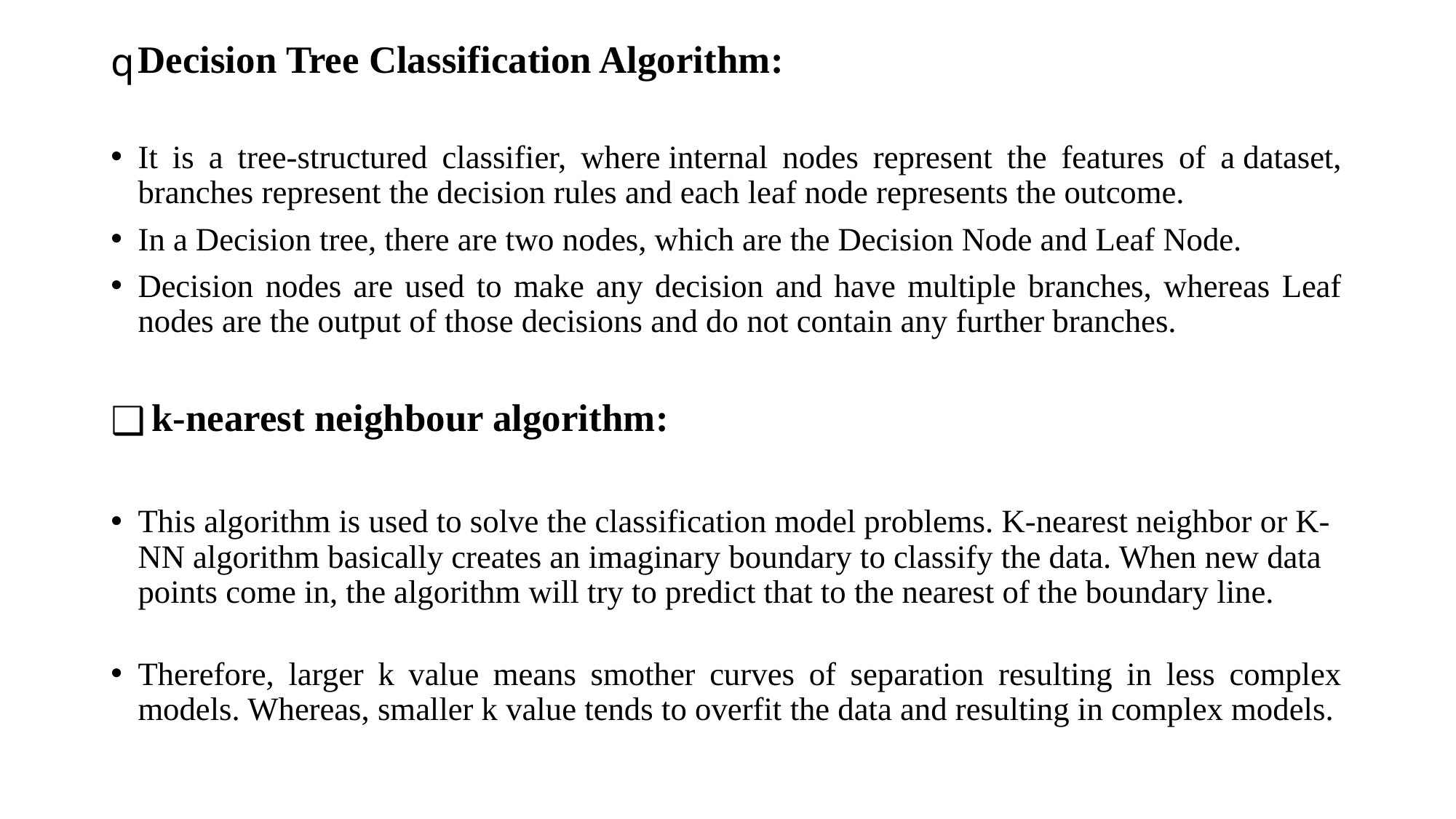

#
Decision Tree Classification Algorithm:

It is a tree-structured classifier, where internal nodes represent the features of a dataset, branches represent the decision rules and each leaf node represents the outcome.
In a Decision tree, there are two nodes, which are the Decision Node and Leaf Node.
Decision nodes are used to make any decision and have multiple branches, whereas Leaf nodes are the output of those decisions and do not contain any further branches.

k-nearest neighbour algorithm:

This algorithm is used to solve the classification model problems. K-nearest neighbor or K-NN algorithm basically creates an imaginary boundary to classify the data. When new data points come in, the algorithm will try to predict that to the nearest of the boundary line.
Therefore, larger k value means smother curves of separation resulting in less complex models. Whereas, smaller k value tends to overfit the data and resulting in complex models.